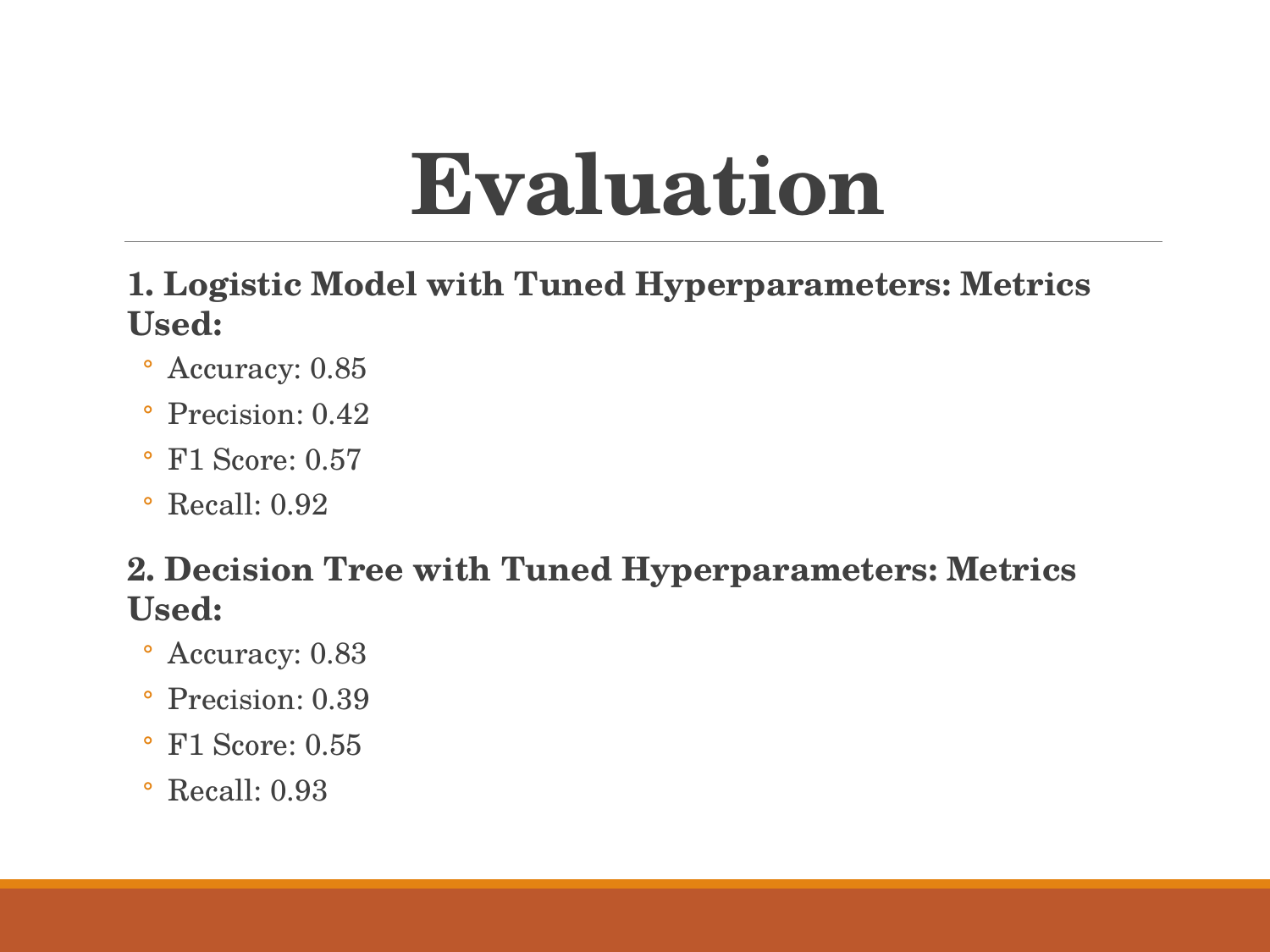

# Evaluation
1. Logistic Model with Tuned Hyperparameters: Metrics Used:
Accuracy: 0.85
Precision: 0.42
F1 Score: 0.57
Recall: 0.92
2. Decision Tree with Tuned Hyperparameters: Metrics Used:
Accuracy: 0.83
Precision: 0.39
F1 Score: 0.55
Recall: 0.93